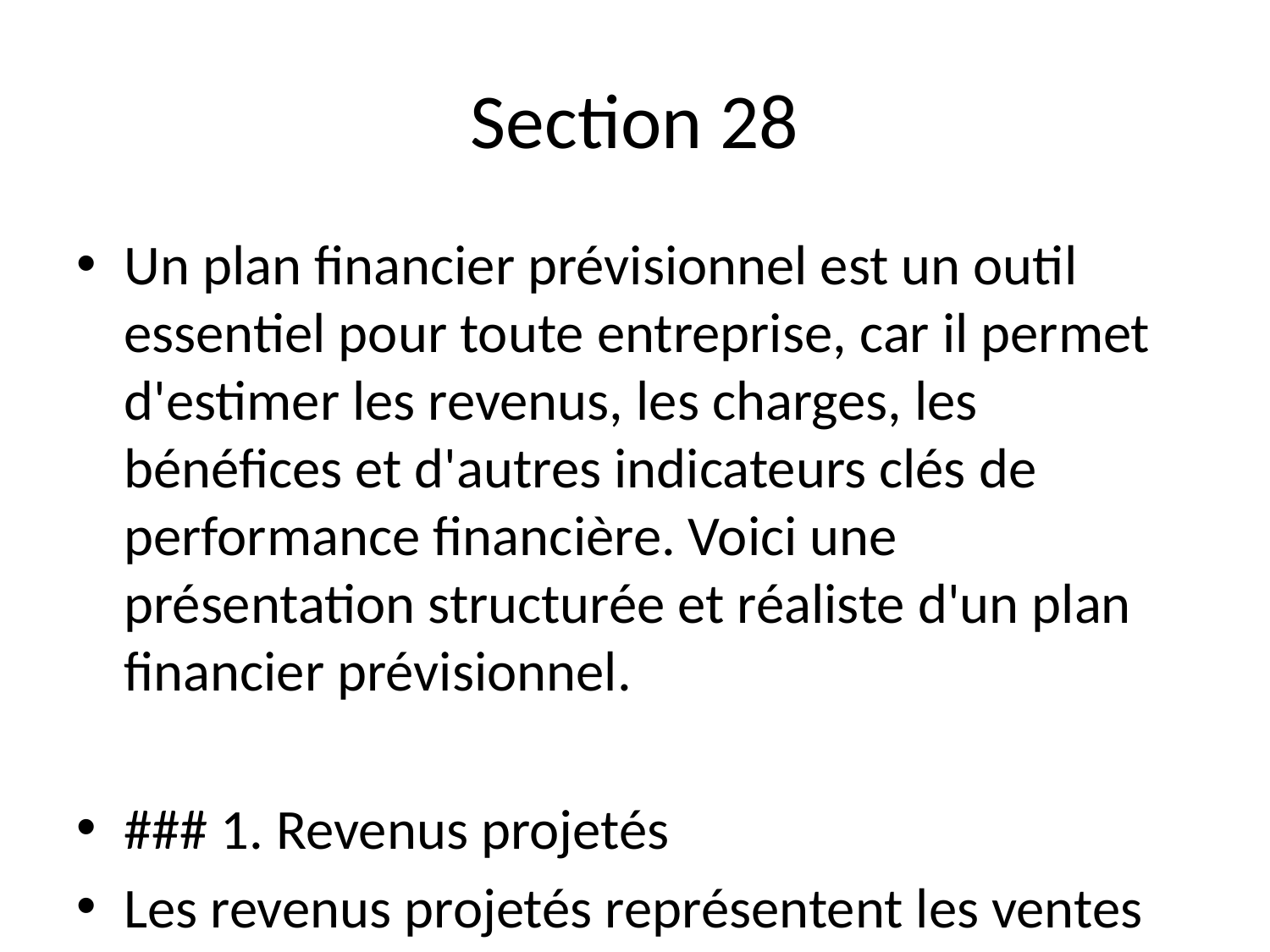

# Section 28
Un plan financier prévisionnel est un outil essentiel pour toute entreprise, car il permet d'estimer les revenus, les charges, les bénéfices et d'autres indicateurs clés de performance financière. Voici une présentation structurée et réaliste d'un plan financier prévisionnel.

### 1. Revenus projetés
Les revenus projetés représentent les ventes anticipées sur une période donnée, généralement sur trois à cinq ans.

- **Exemple :**
  - **Année 1 :** 200 000 €
  - **Année 2 :** 300 000 €
  - **Année 3 :** 450 000 €

Ces projections peuvent être étayées par des études de marché, des analyses de la concurrence et des tendances sectorielles.

### 2. Charges principales
Les charges comprennent toutes les dépenses nécessaires au fonctionnement de l'entreprise. Elles peuvent être classées en charges fixes et variables.

- **Exemple :**
  - **Charges fixes :**
    - Loyer : 24 000 € par an
    - Salaires : 60 000 € par an
    - Assurances : 5 000 € par an
    - Services publics : 3 000 € par